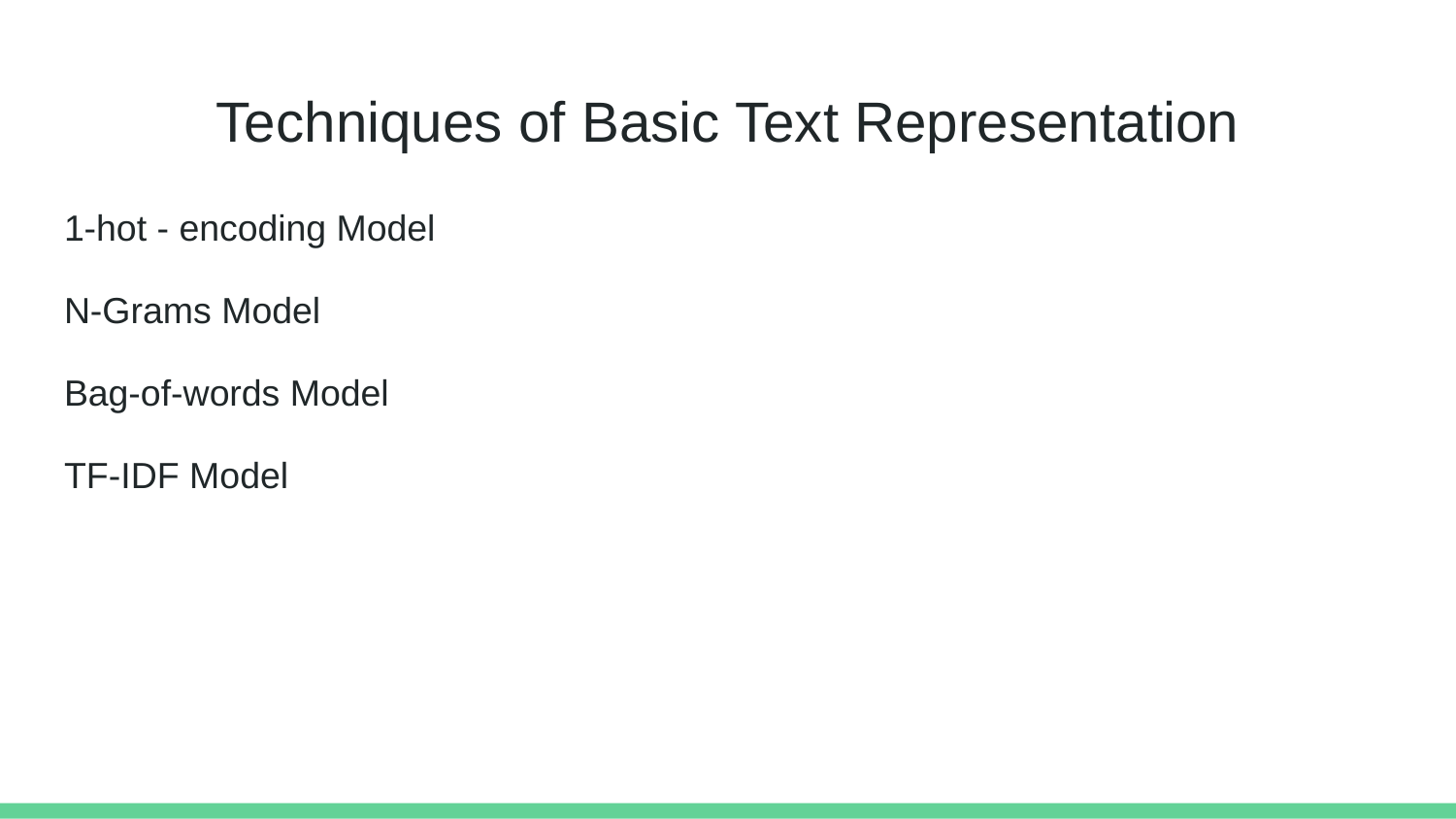

# Techniques of Basic Text Representation
1-hot - encoding Model
N-Grams Model
Bag-of-words Model
TF-IDF Model